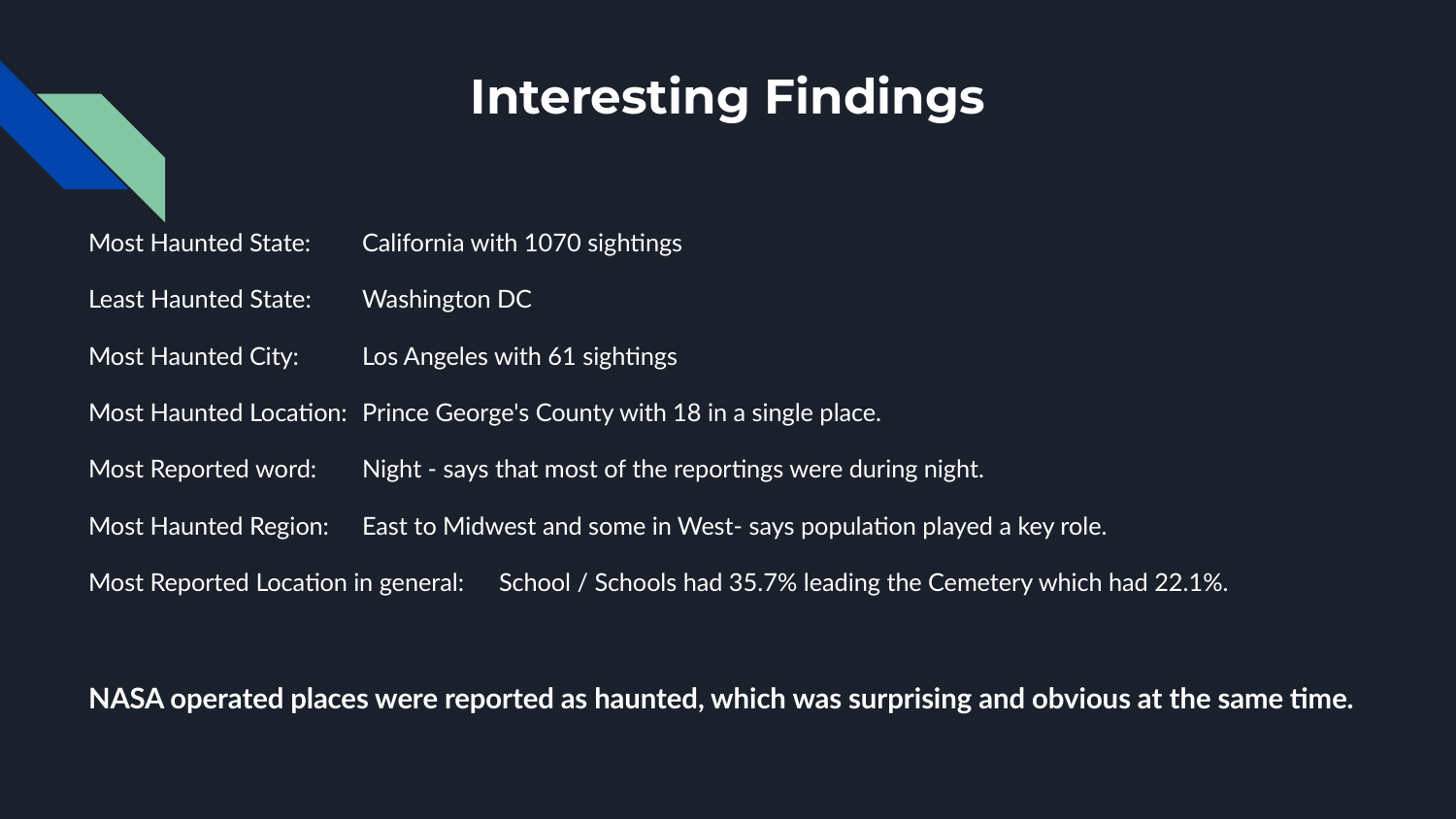

# Interesting Findings
Most Haunted State: 			California with 1070 sightings
Least Haunted State: 			Washington DC
Most Haunted City: 			Los Angeles with 61 sightings
Most Haunted Location: 			Prince George's County with 18 in a single place.
Most Reported word: 			Night - says that most of the reportings were during night.
Most Haunted Region: 			East to Midwest and some in West- says population played a key role.
Most Reported Location in general: 	School / Schools had 35.7% leading the Cemetery which had 22.1%.

NASA operated places were reported as haunted, which was surprising and obvious at the same time.